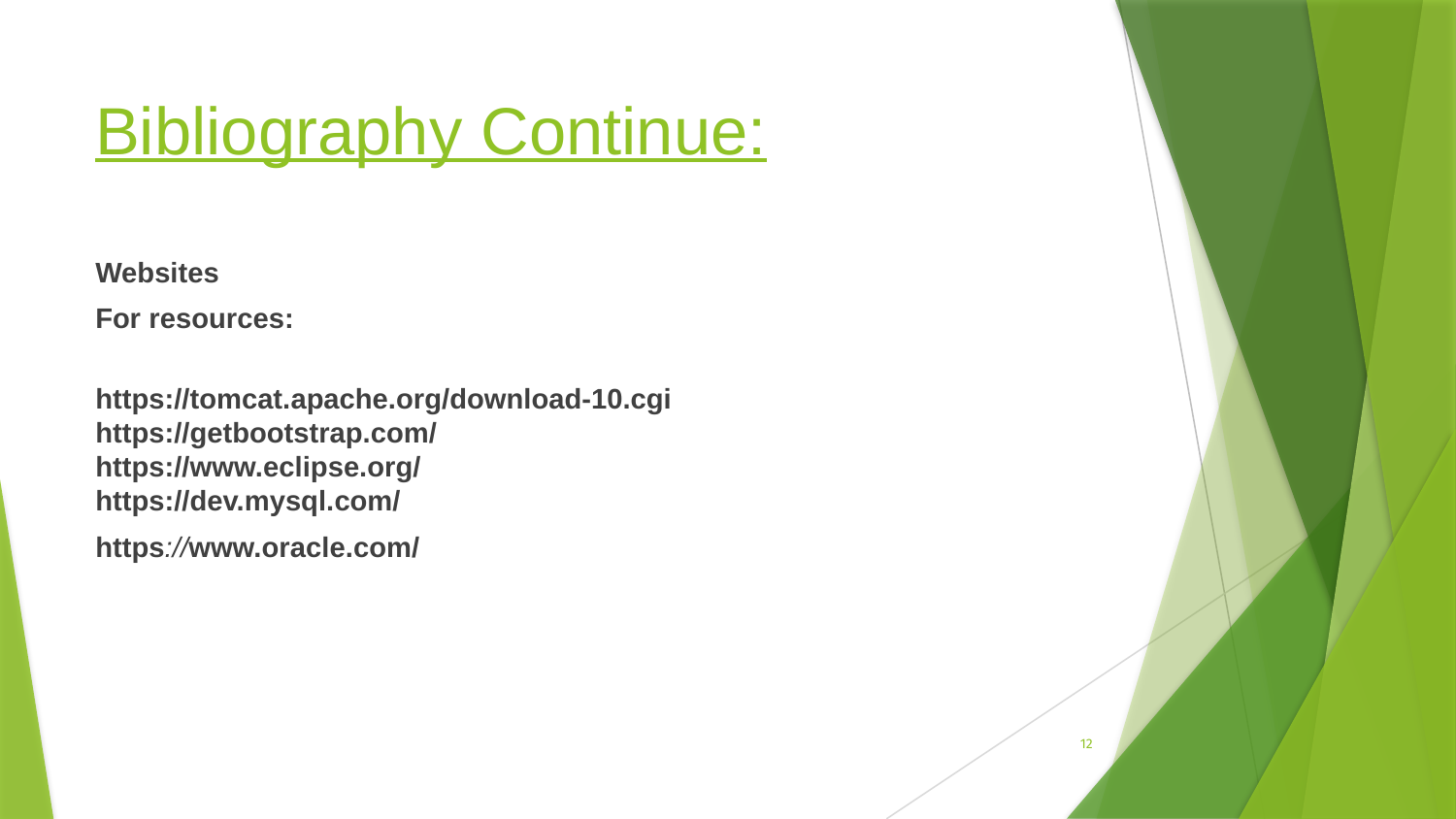

# Bibliography Continue:
Websites
For resources:

https://tomcat.apache.org/download-10.cgi
https://getbootstrap.com/
https://www.eclipse.org/
https://dev.mysql.com/
https://www.oracle.com/

12